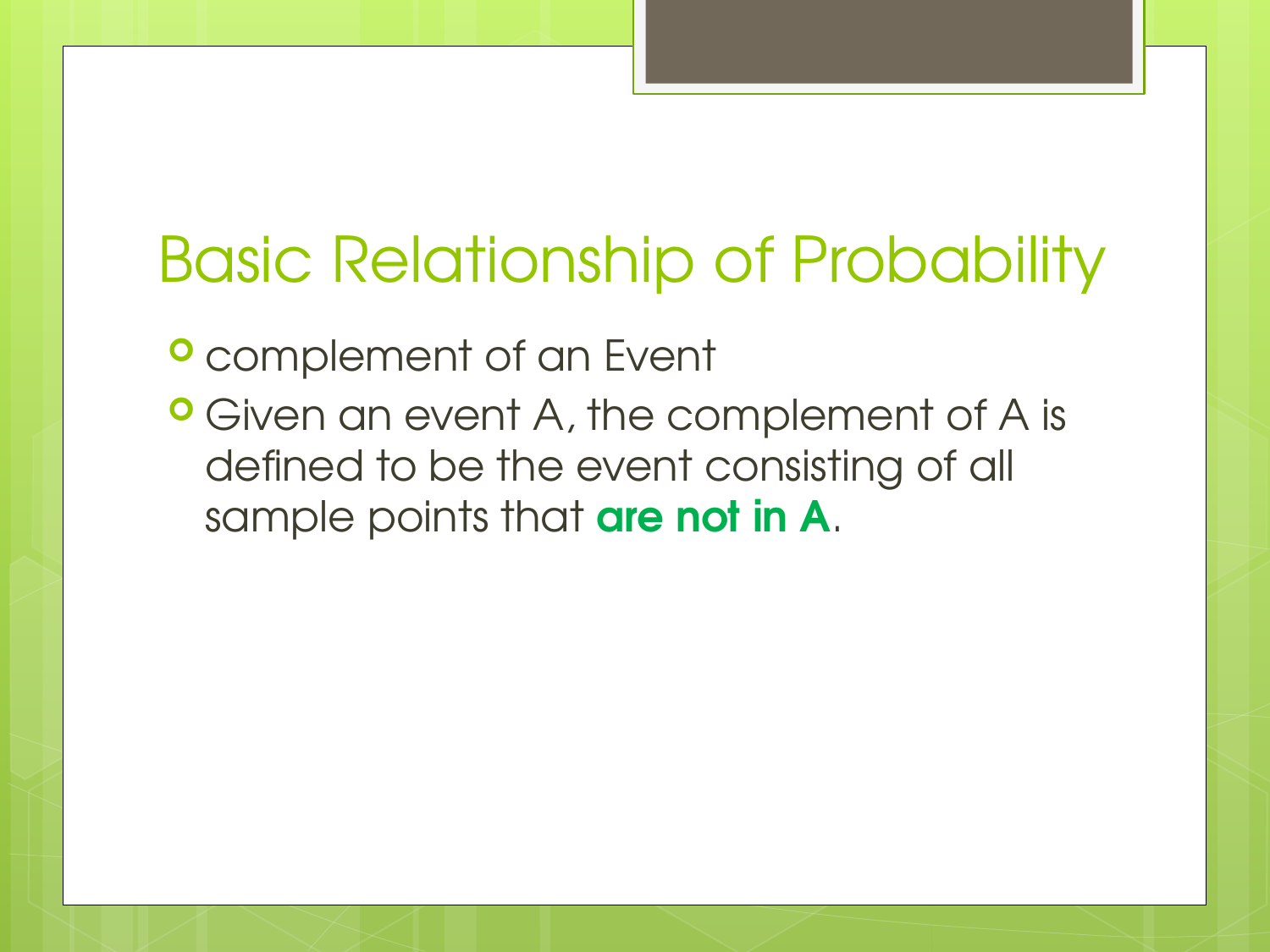

# Basic Relationship of Probability
complement of an Event
Given an event A, the complement of A is defined to be the event consisting of all sample points that are not in A.